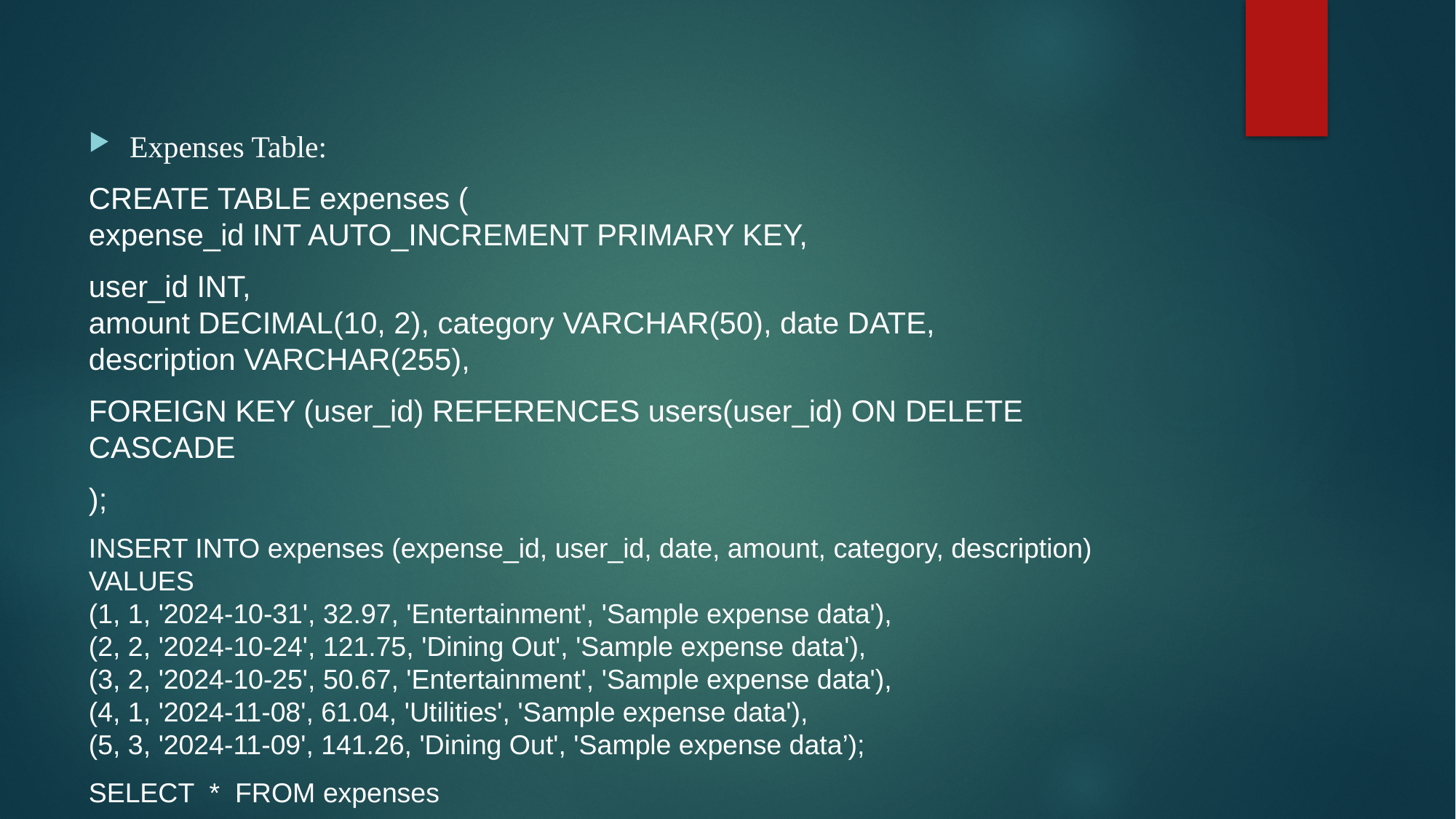

Expenses Table:
CREATE TABLE expenses (
expense_id INT AUTO_INCREMENT PRIMARY KEY,
user_id INT,
amount DECIMAL(10, 2), category VARCHAR(50), date DATE,
description VARCHAR(255),
FOREIGN KEY (user_id) REFERENCES users(user_id) ON DELETE CASCADE
);
INSERT INTO expenses (expense_id, user_id, date, amount, category, description) VALUES
(1, 1, '2024-10-31', 32.97, 'Entertainment', 'Sample expense data'),
(2, 2, '2024-10-24', 121.75, 'Dining Out', 'Sample expense data'),
(3, 2, '2024-10-25', 50.67, 'Entertainment', 'Sample expense data'),
(4, 1, '2024-11-08', 61.04, 'Utilities', 'Sample expense data'),
(5, 3, '2024-11-09', 141.26, 'Dining Out', 'Sample expense data’);
SELECT  *  FROM expenses